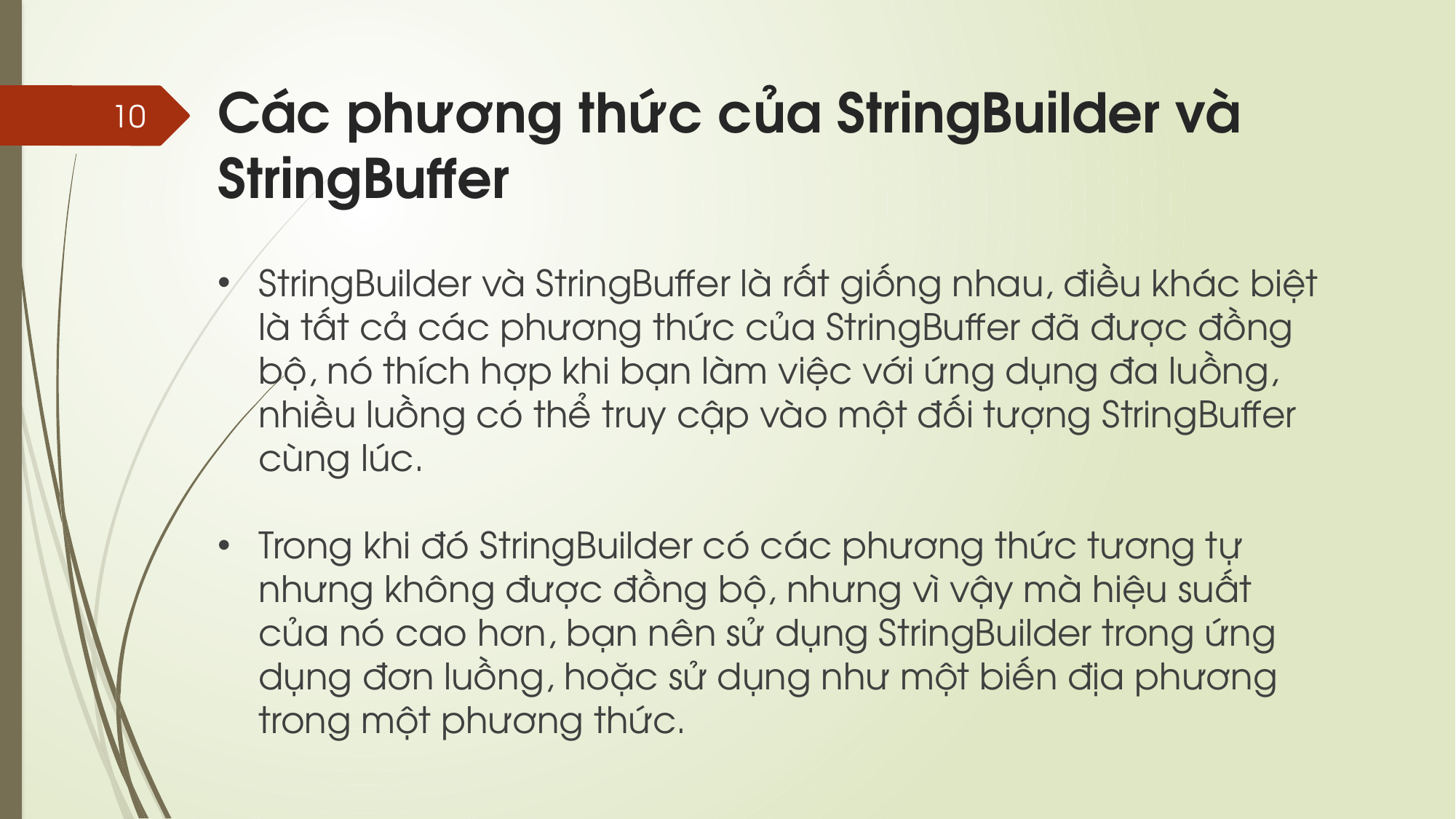

# Các phương thức của StringBuilder và StringBuffer
10
StringBuilder và StringBuffer là rất giống nhau, điều khác biệt là tất cả các phương thức của StringBuffer đã được đồng bộ, nó thích hợp khi bạn làm việc với ứng dụng đa luồng, nhiều luồng có thể truy cập vào một đối tượng StringBuffer cùng lúc.

Trong khi đó StringBuilder có các phương thức tương tự nhưng không được đồng bộ, nhưng vì vậy mà hiệu suất của nó cao hơn, bạn nên sử dụng StringBuilder trong ứng dụng đơn luồng, hoặc sử dụng như một biến địa phương trong một phương thức.